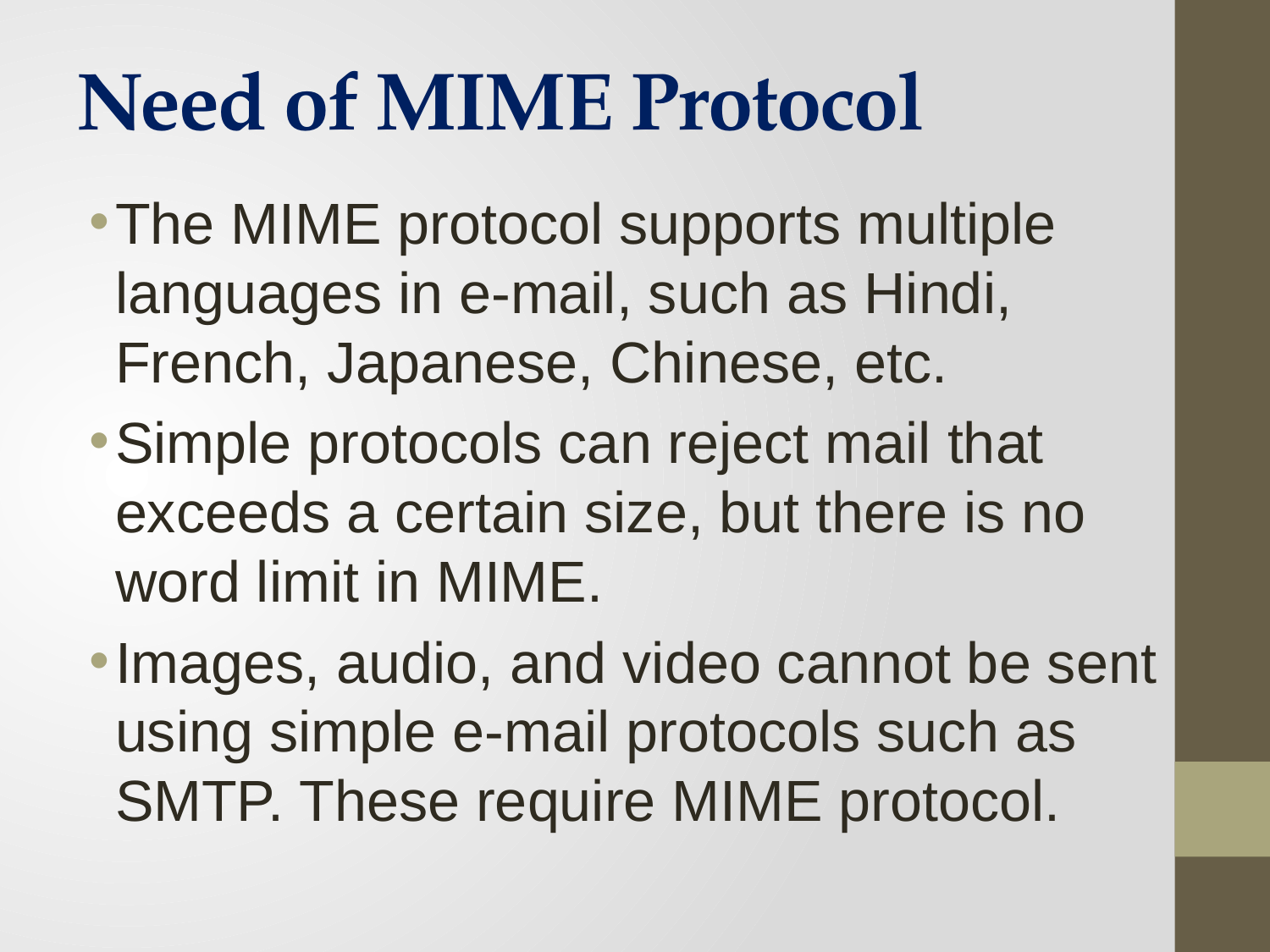

# Need of MIME Protocol
The MIME protocol supports multiple languages in e-mail, such as Hindi, French, Japanese, Chinese, etc.
Simple protocols can reject mail that exceeds a certain size, but there is no word limit in MIME.
Images, audio, and video cannot be sent using simple e-mail protocols such as SMTP. These require MIME protocol.